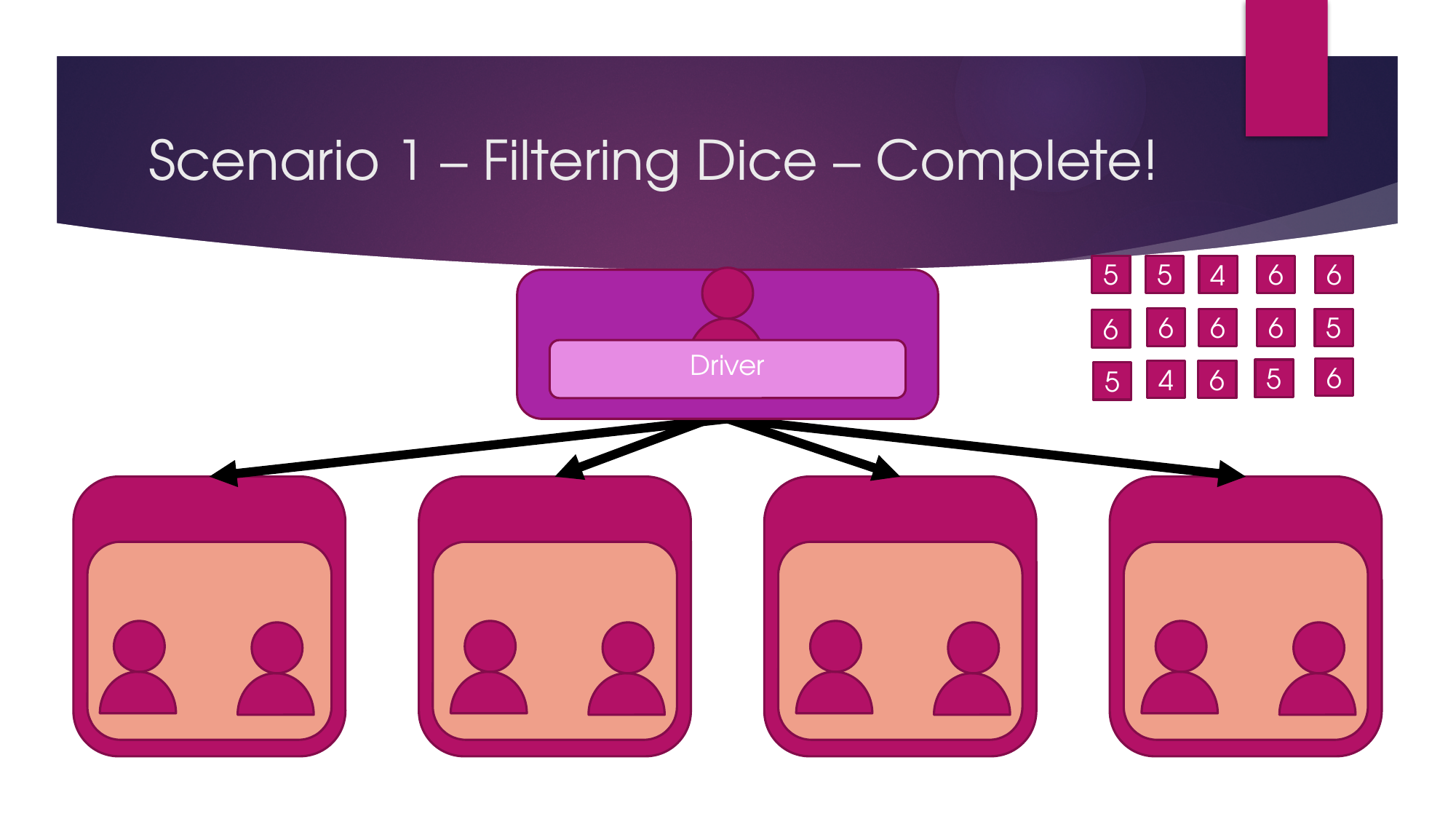

# Scenario 1 – Filtering Dice – Complete!
5
5
6
6
4

6
6
6
5
6

Driver
6
5
4
6
5